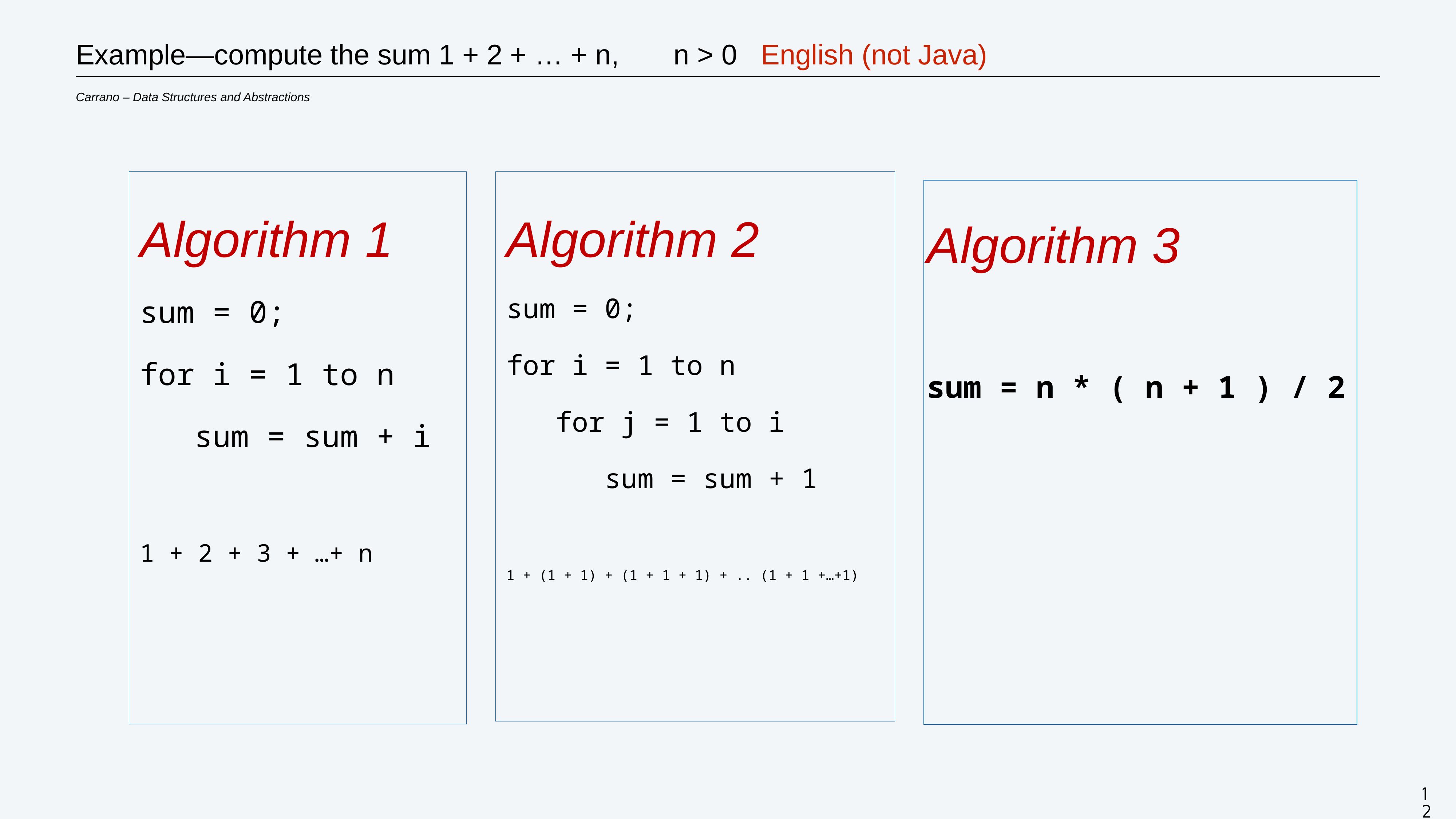

CS111: Centeno-Trees
# Example—compute the sum 1 + 2 + … + n,       n > 0   English (not Java) Carrano – Data Structures and Abstractions
Algorithm 1
sum = 0;
for i = 1 to n
   sum = sum + i

1 + 2 + 3 + …+ n

Algorithm 2
sum = 0;
for i = 1 to n
   for j = 1 to i
      sum = sum + 1

1 + (1 + 1) + (1 + 1 + 1) + .. (1 + 1 +…+1)
Algorithm 3

sum = n * ( n + 1 ) / 2

12